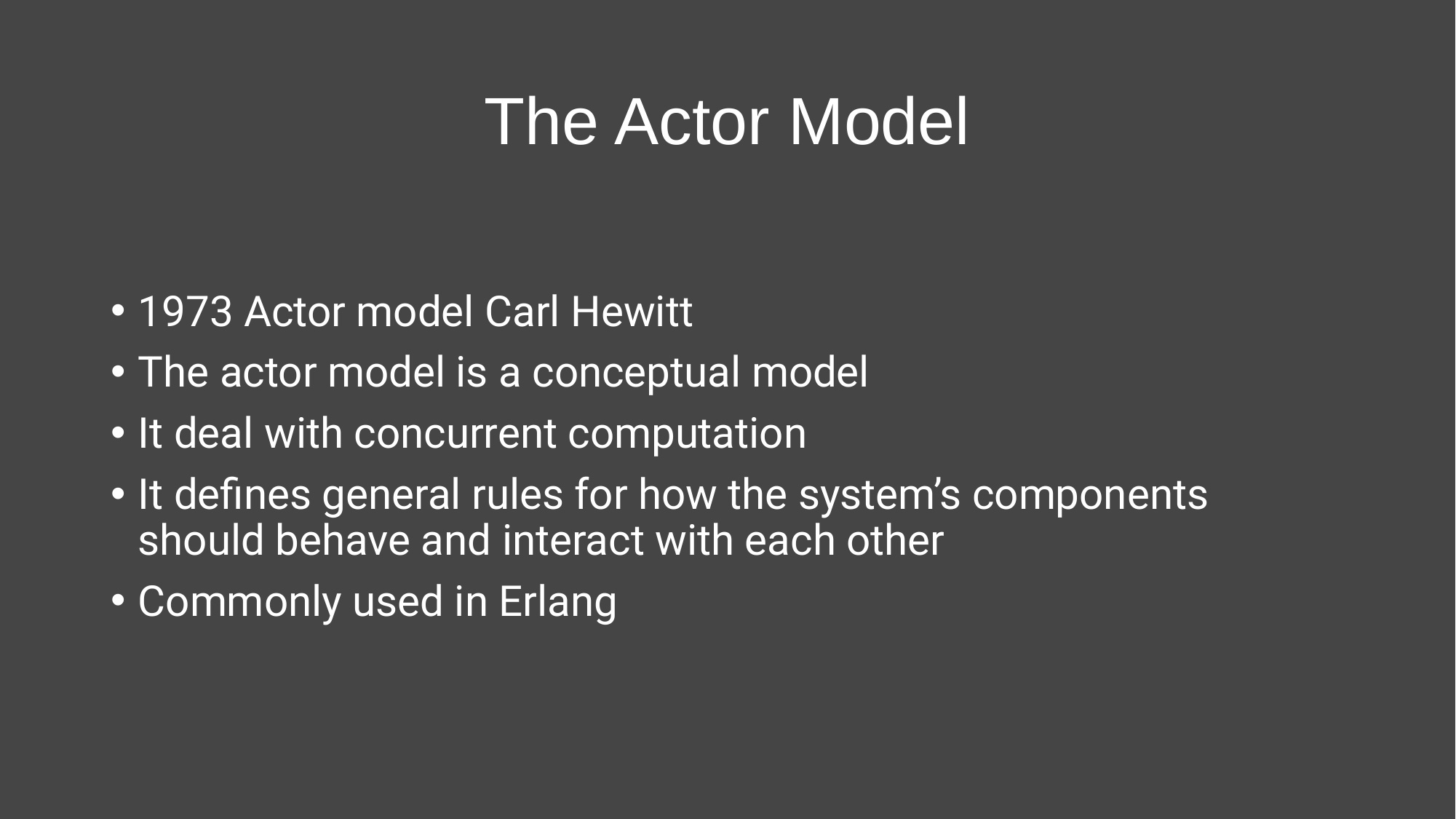

# The Actor Model

1973 Actor model Carl Hewitt
The actor model is a conceptual model
It deal with concurrent computation
It defines general rules for how the system’s components should behave and interact with each other
Commonly used in Erlang